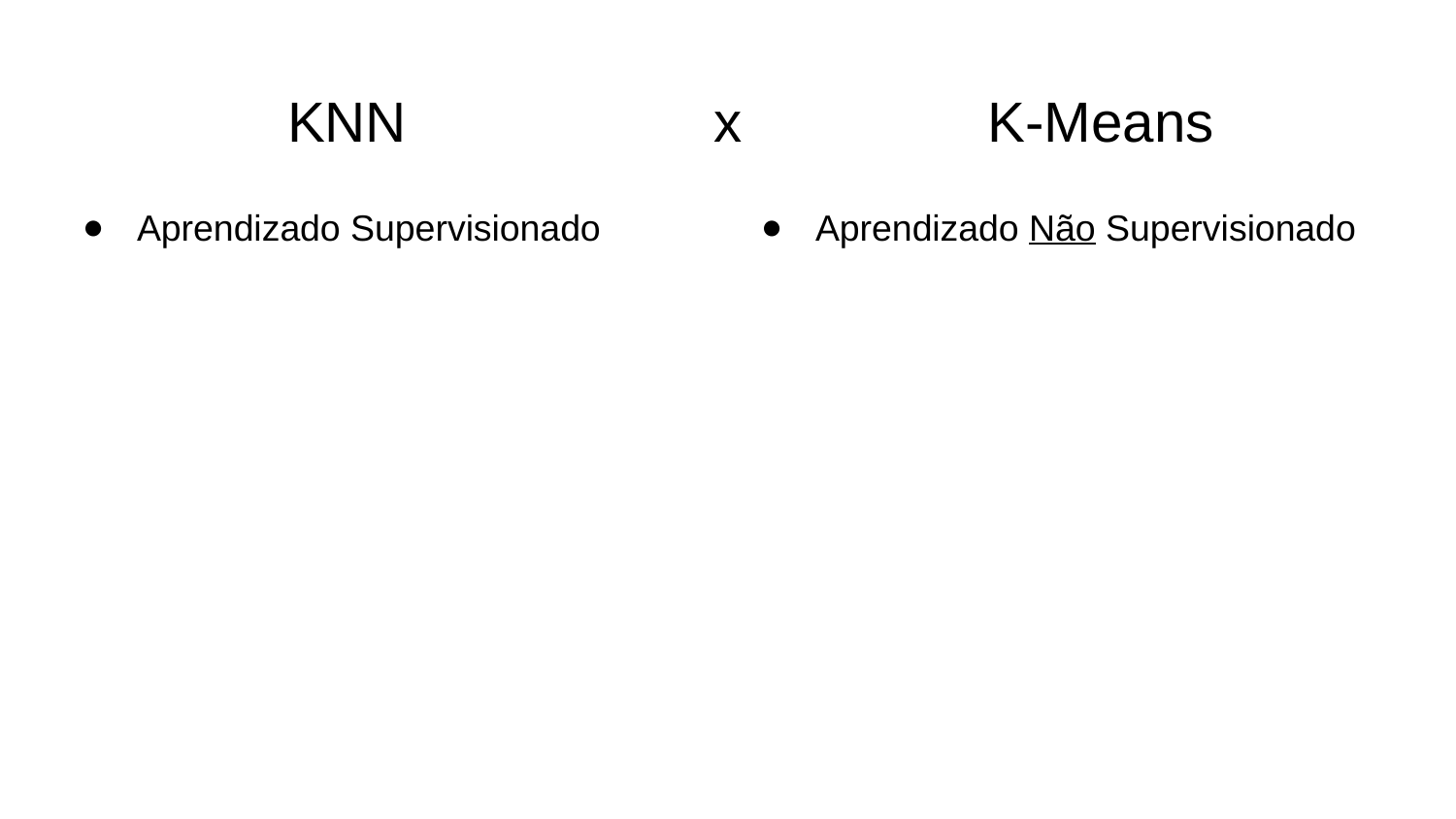

# KNN
x
K-Means
Aprendizado Supervisionado

Aprendizado Não Supervisionado